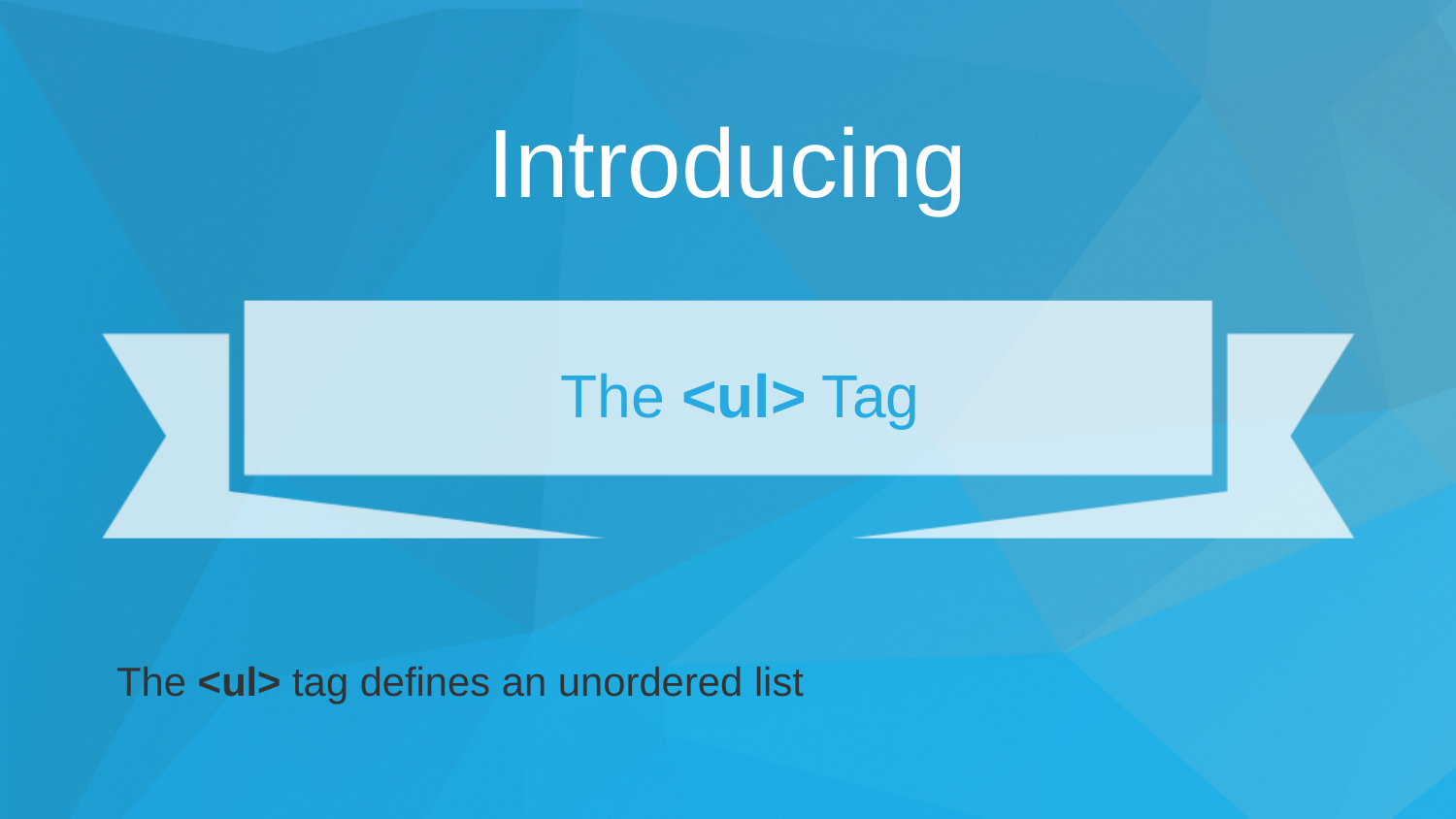

# The <ul> Tag
The <ul> tag defines an unordered list